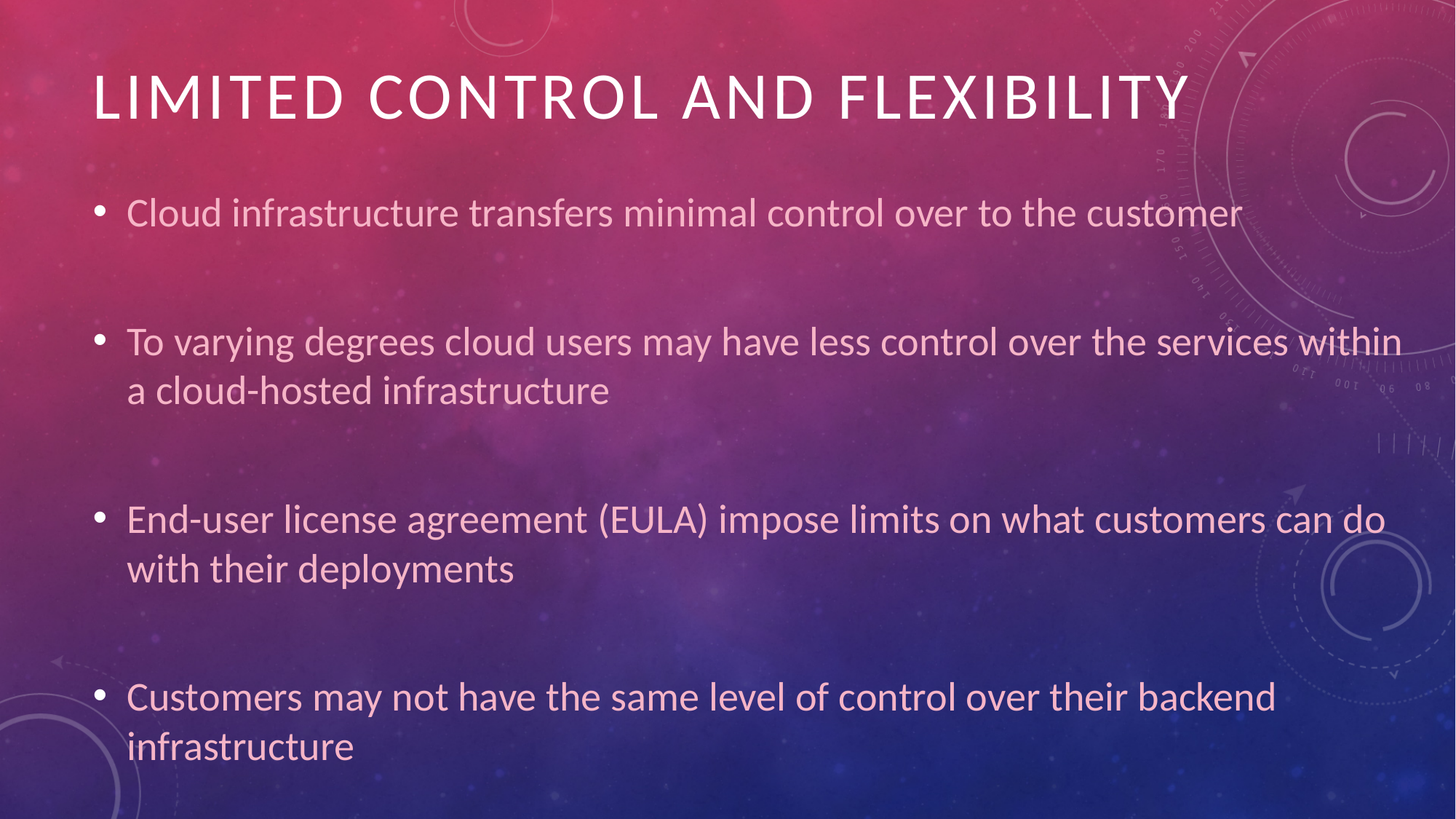

# Limited control and flexibility
Cloud infrastructure transfers minimal control over to the customer

To varying degrees cloud users may have less control over the services within a cloud-hosted infrastructure

End-user license agreement (EULA) impose limits on what customers can do with their deployments

Customers may not have the same level of control over their backend infrastructure